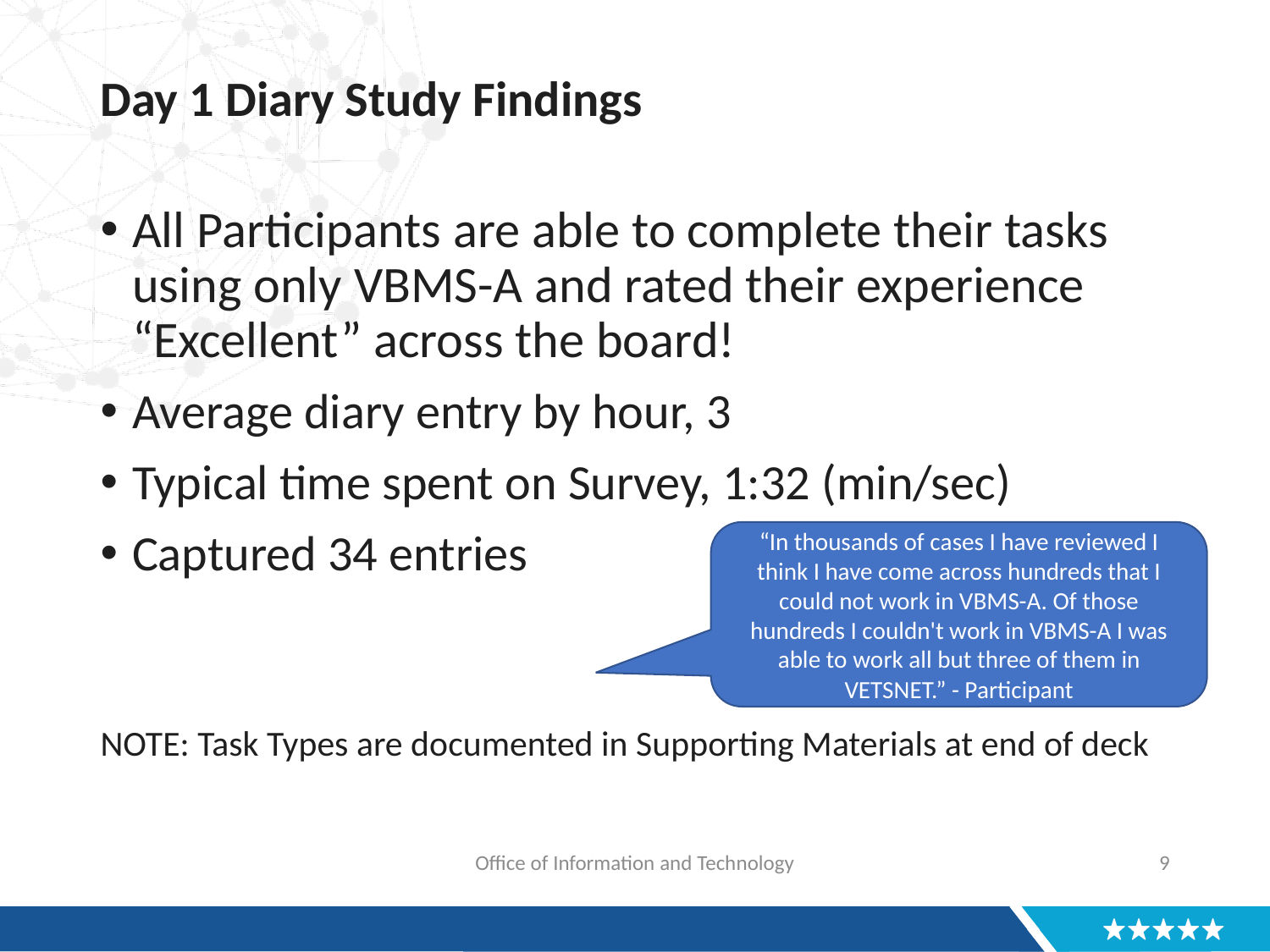

# Day 1 Diary Study Findings
All Participants are able to complete their tasks using only VBMS-A and rated their experience “Excellent” across the board!
Average diary entry by hour, 3
Typical time spent on Survey, 1:32 (min/sec)
Captured 34 entries

NOTE: Task Types are documented in Supporting Materials at end of deck
“In thousands of cases I have reviewed I think I have come across hundreds that I could not work in VBMS-A. Of those hundreds I couldn't work in VBMS-A I was able to work all but three of them in VETSNET.” - Participant
Office of Information and Technology
9